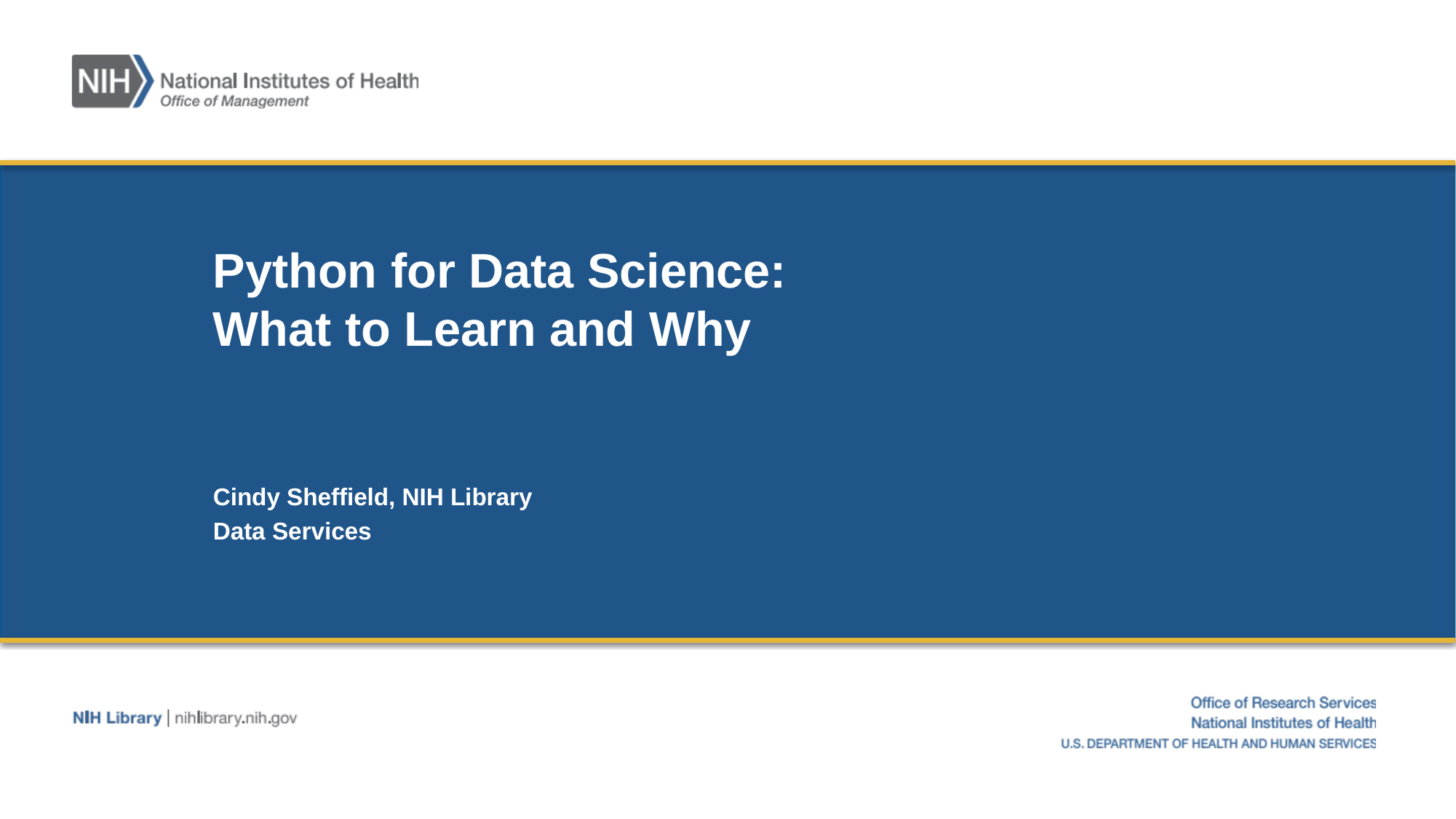

# Python for Data Science: What to Learn and Why

Cindy Sheffield, NIH Library
Data Services